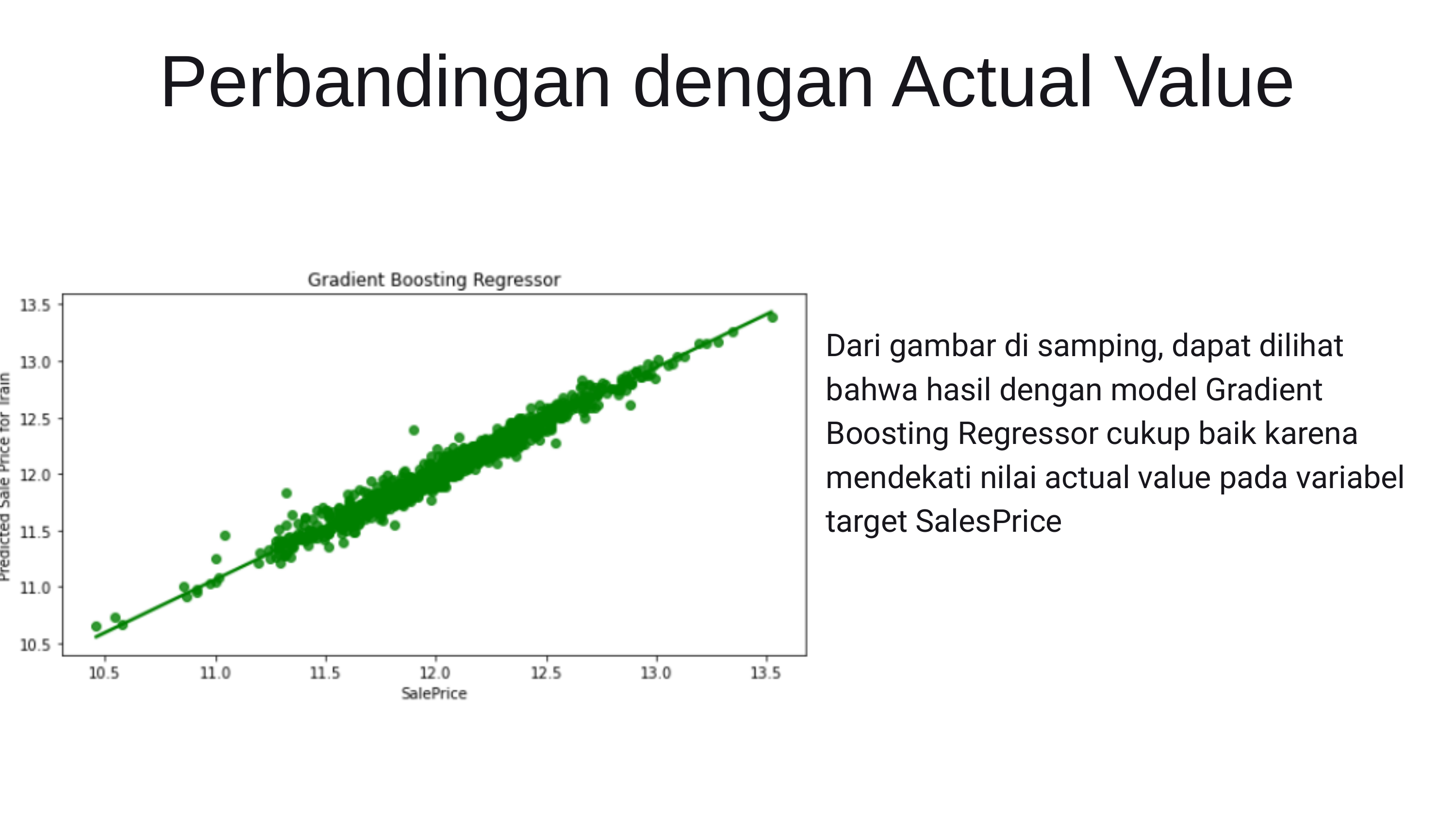

Perbandingan dengan Actual Value

Dari gambar di samping, dapat dilihat bahwa hasil dengan model Gradient Boosting Regressor cukup baik karena mendekati nilai actual value pada variabel target SalesPrice